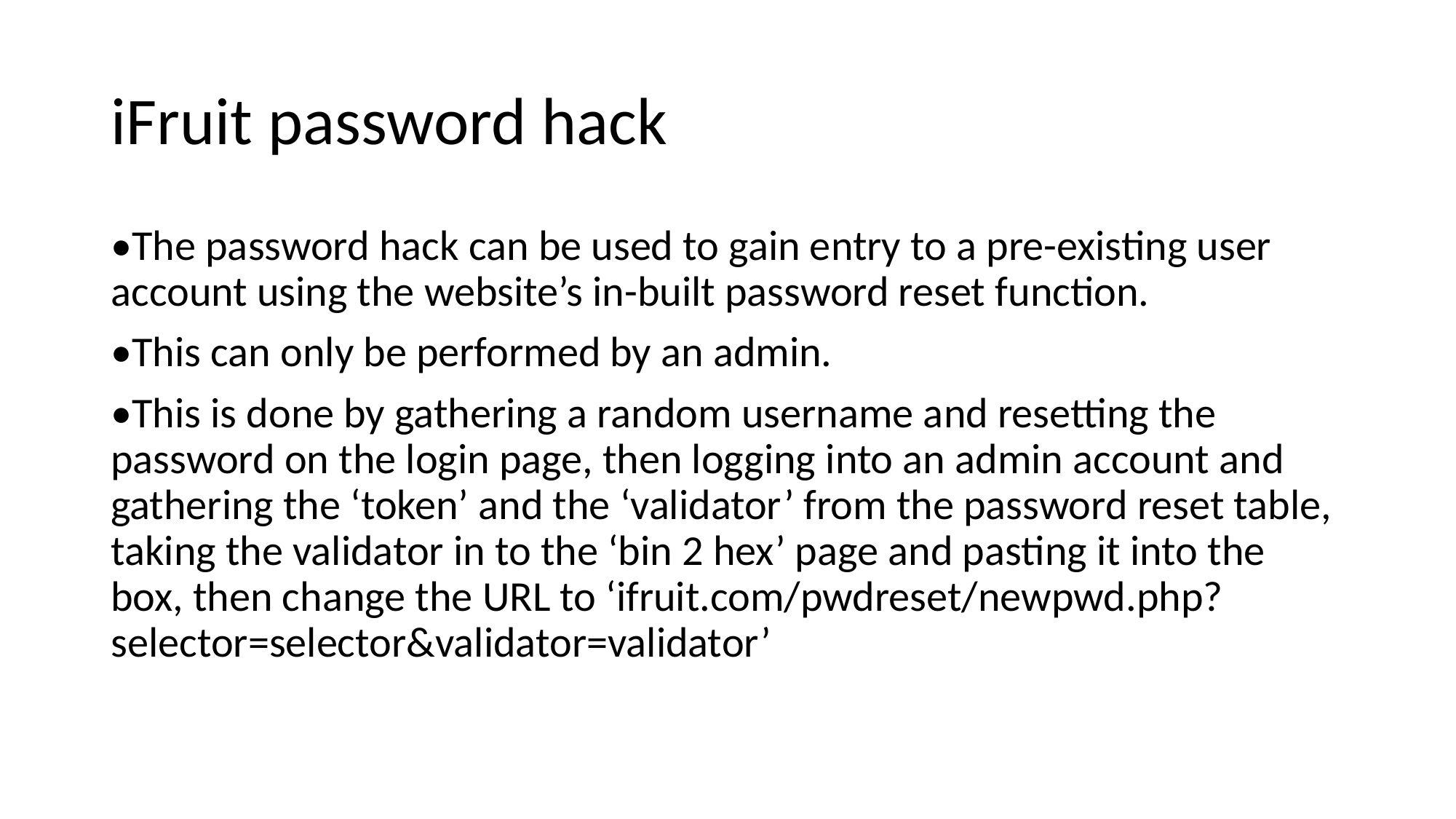

# iFruit password hack
•The password hack can be used to gain entry to a pre-existing user account using the website’s in-built password reset function.
•This can only be performed by an admin.
•This is done by gathering a random username and resetting the password on the login page, then logging into an admin account and gathering the ‘token’ and the ‘validator’ from the password reset table, taking the validator in to the ‘bin 2 hex’ page and pasting it into the box, then change the URL to ‘ifruit.com/pwdreset/newpwd.php?selector=selector&validator=validator’